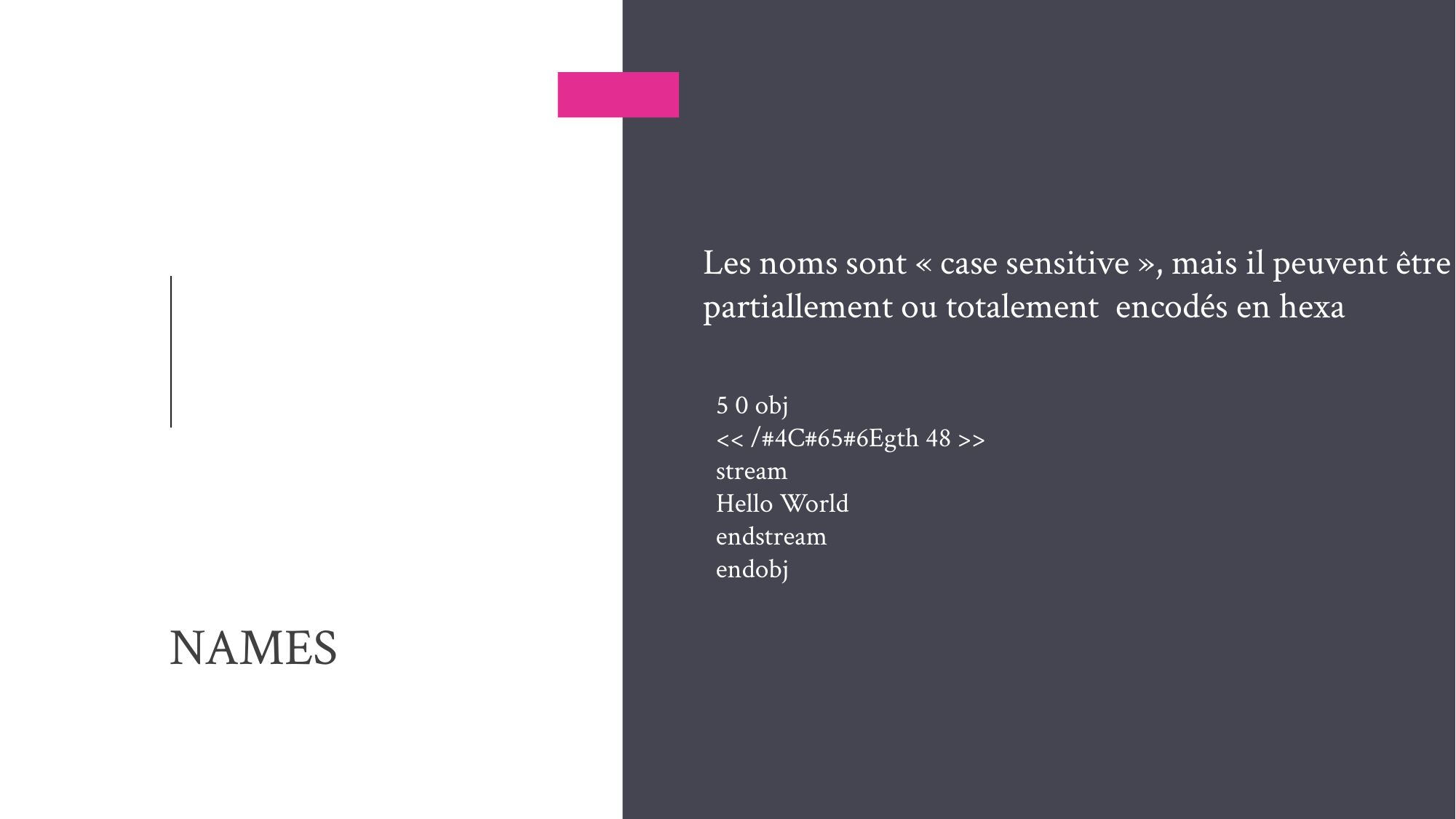

Les noms sont « case sensitive », mais il peuvent être
partiallement ou totalement  encodés en hexa
5 0 obj
<< /#4C#65#6Egth 48 >>
stream
Hello World
endstream
endobj
# NAMES